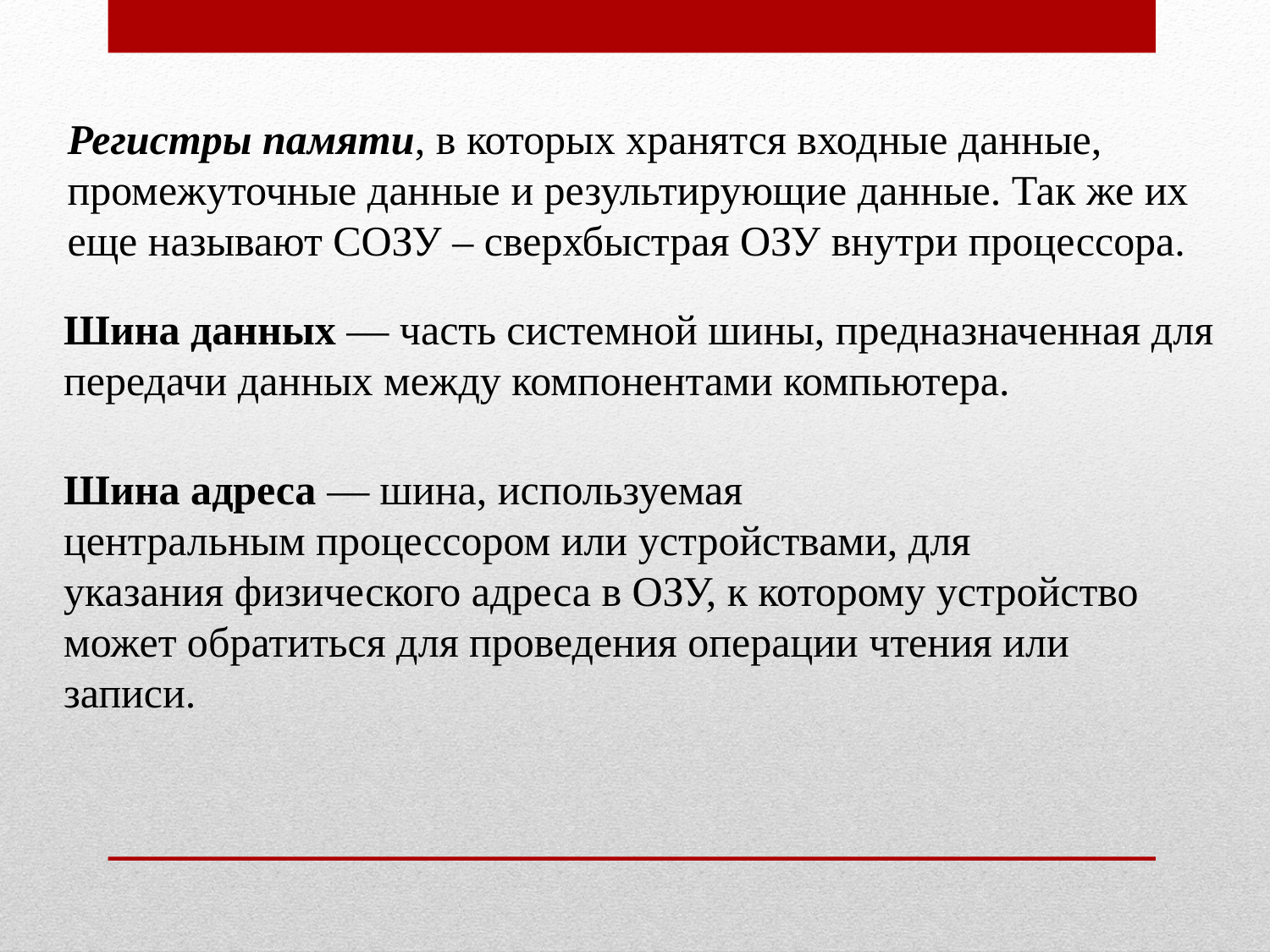

Регистры памяти, в которых хранятся входные данные, промежуточные данные и результирующие данные. Так же их еще называют СОЗУ – сверхбыстрая ОЗУ внутри процессора.
Шина данных — часть системной шины, предназначенная для передачи данных между компонентами компьютера.
Шина адреса — шина, используемая центральным процессором или устройствами, для указания физического адреса в ОЗУ, к которому устройство может обратиться для проведения операции чтения или записи.